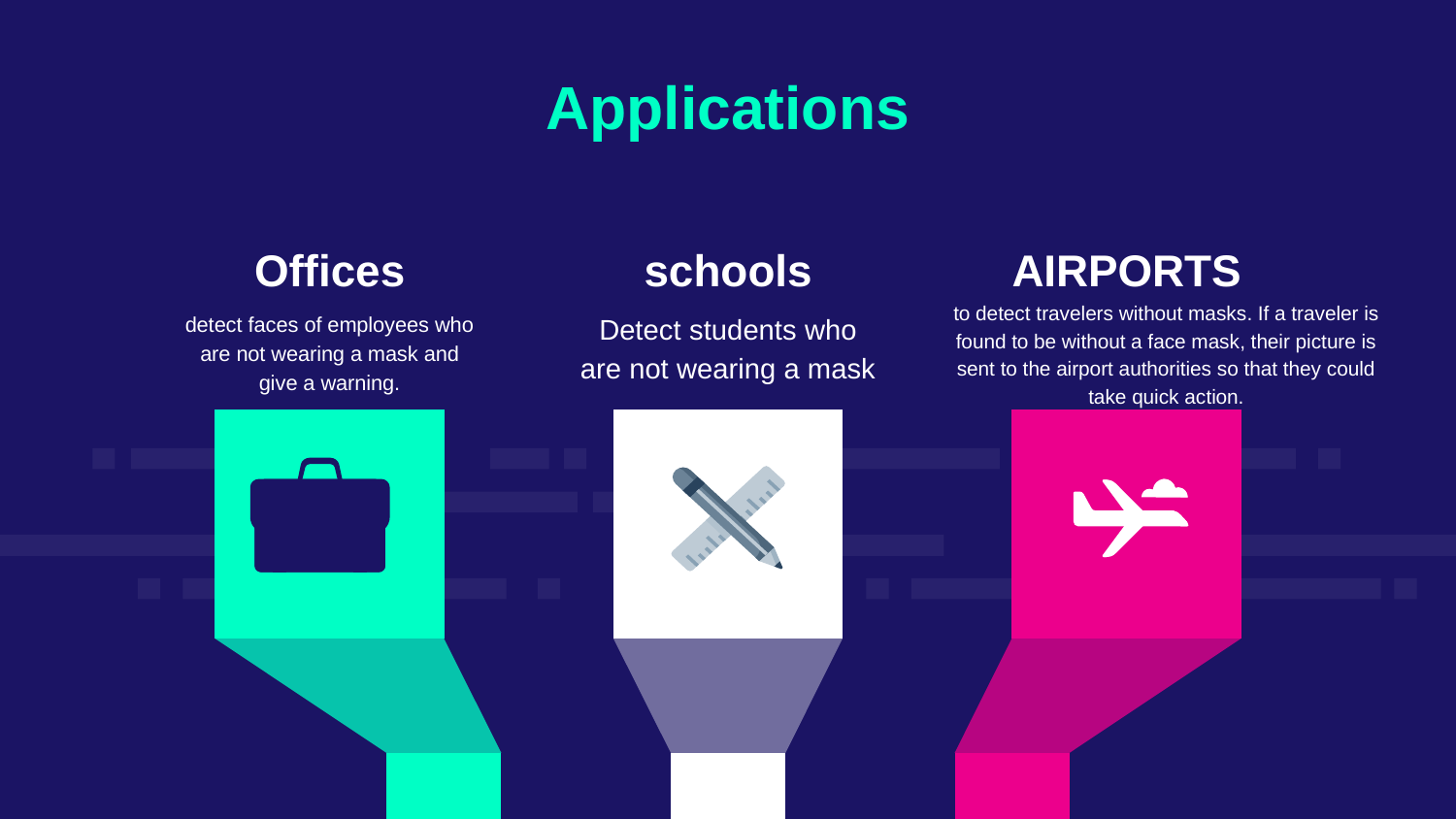

Applications
Offices
schools
AIRPORTS
to detect travelers without masks. If a traveler is found to be without a face mask, their picture is sent to the airport authorities so that they could take quick action.

detect faces of employees who are not wearing a mask and give a warning.
Detect students who are not wearing a mask